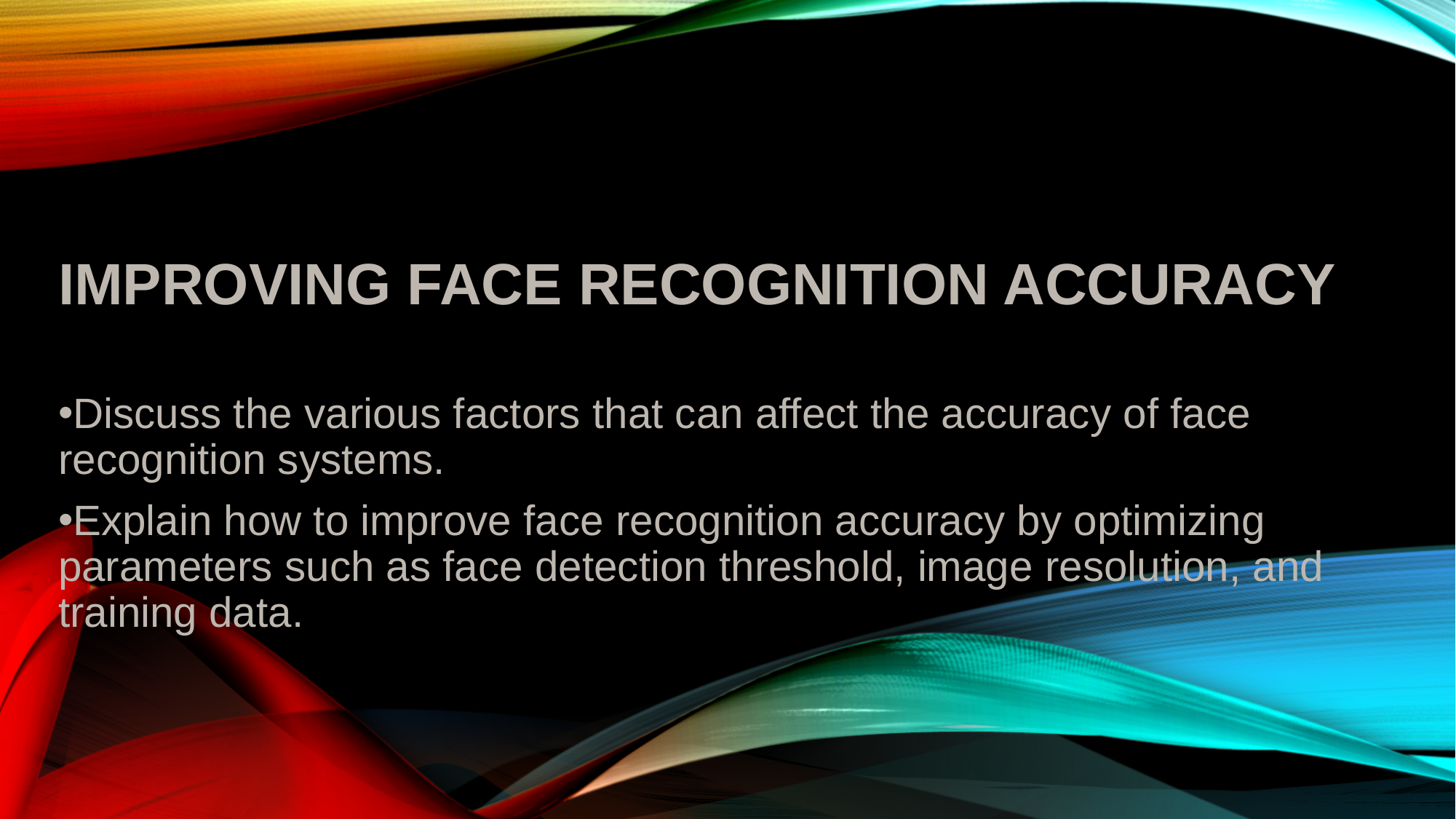

# Improving face recognition accuracy
Discuss the various factors that can affect the accuracy of face recognition systems.
Explain how to improve face recognition accuracy by optimizing parameters such as face detection threshold, image resolution, and training data.